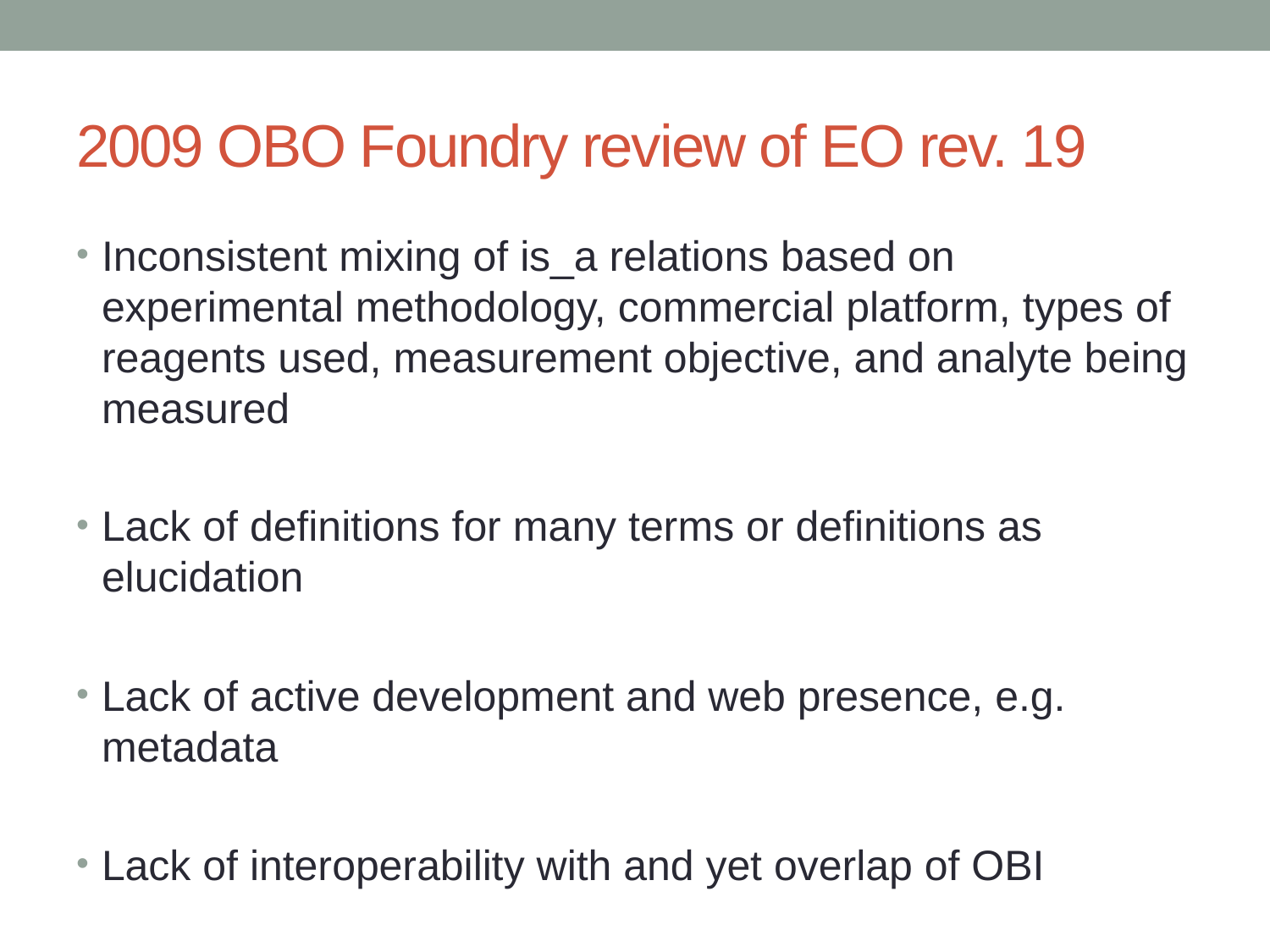

# 2009 OBO Foundry review of EO rev. 19
Inconsistent mixing of is_a relations based on experimental methodology, commercial platform, types of reagents used, measurement objective, and analyte being measured

Lack of definitions for many terms or definitions as elucidation

Lack of active development and web presence, e.g. metadata

Lack of interoperability with and yet overlap of OBI